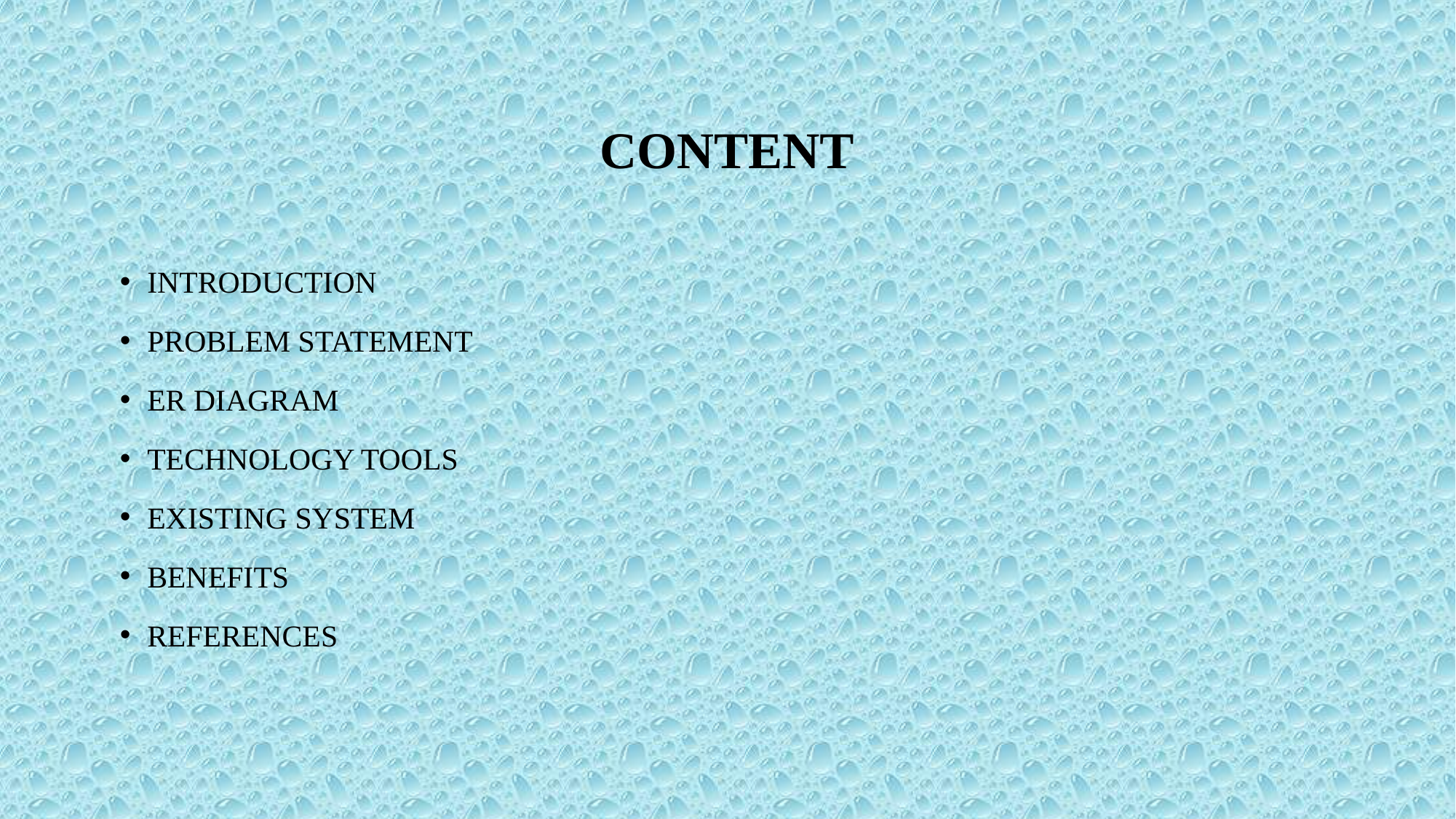

# CONTENT
INTRODUCTION
PROBLEM STATEMENT
ER DIAGRAM
TECHNOLOGY TOOLS
EXISTING SYSTEM
BENEFITS
REFERENCES